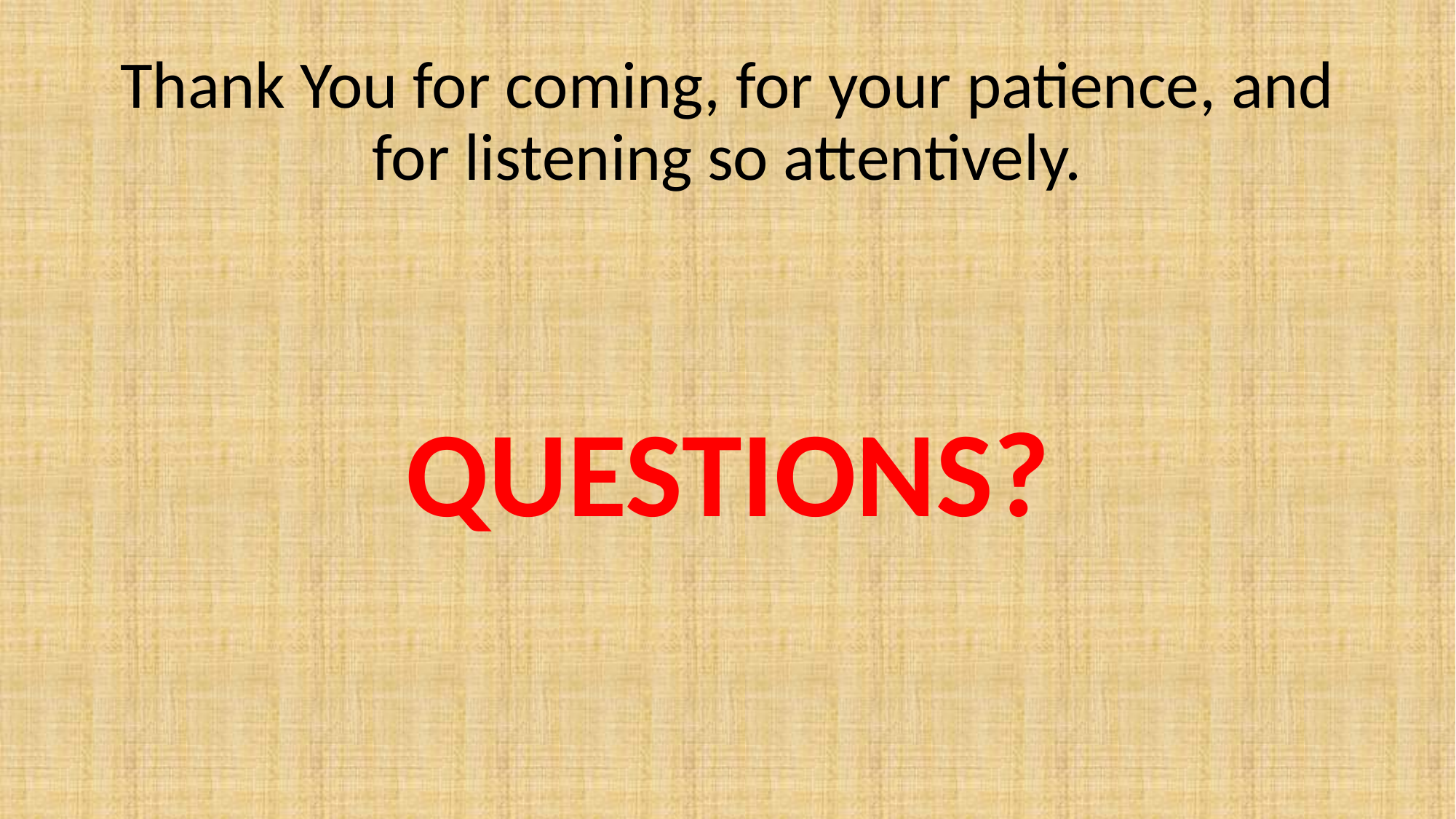

# Thank You for coming, for your patience, and for listening so attentively.

QUESTIONS?